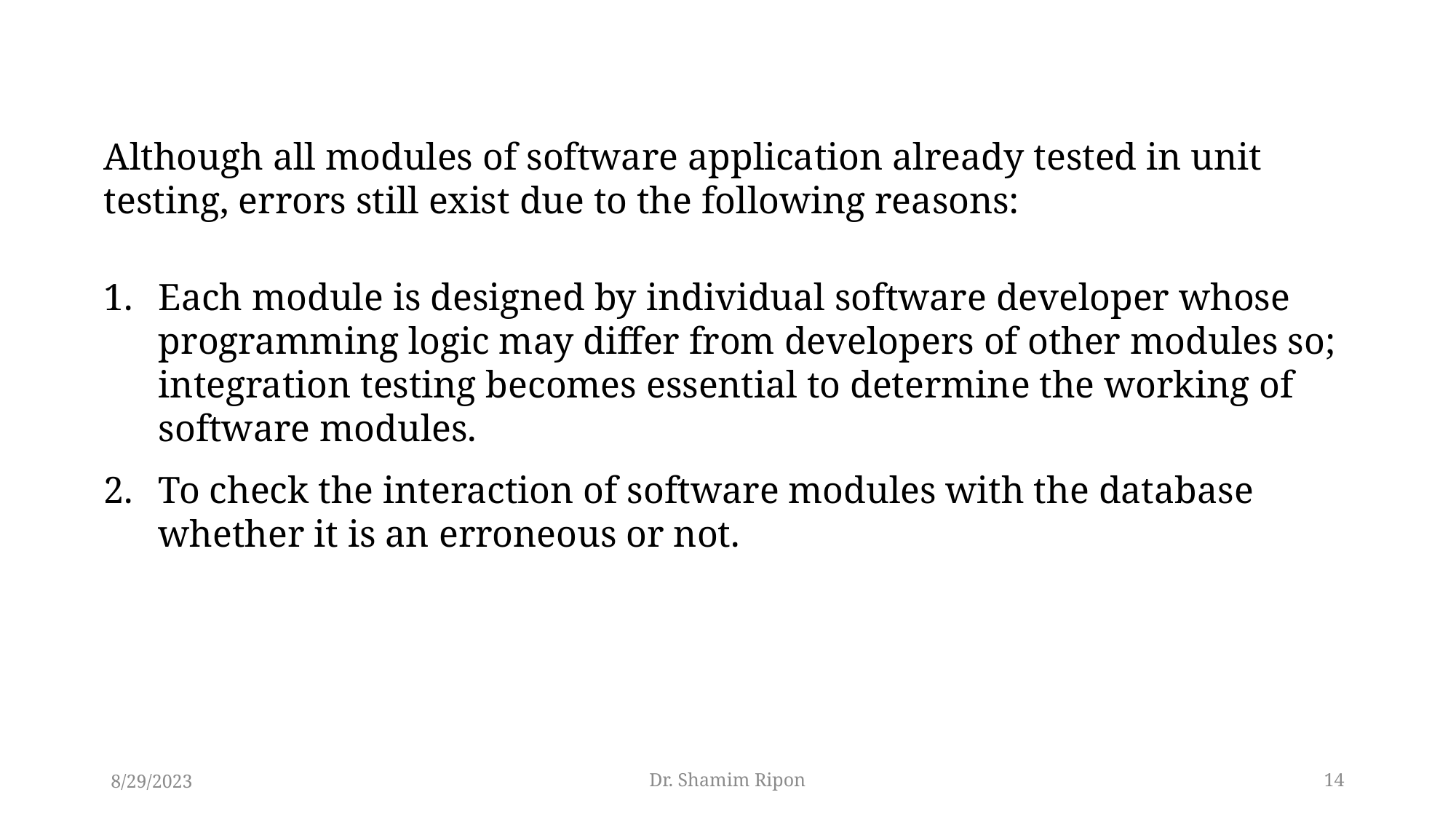

Although all modules of software application already tested in unit testing, errors still exist due to the following reasons:

Each module is designed by individual software developer whose programming logic may differ from developers of other modules so; integration testing becomes essential to determine the working of software modules.
To check the interaction of software modules with the database whether it is an erroneous or not.
8/29/2023
Dr. Shamim Ripon
14